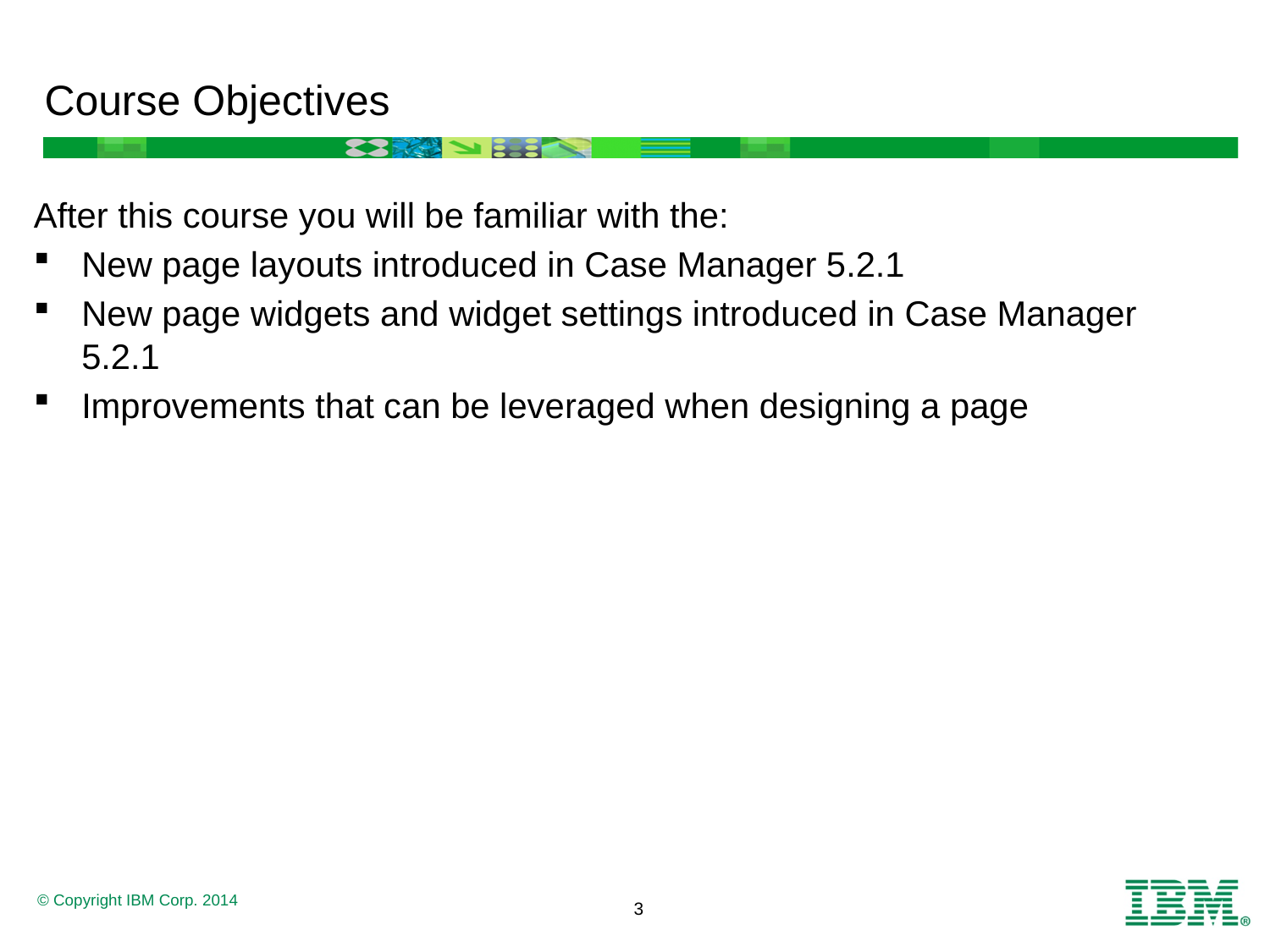

# Course Objectives
After this course you will be familiar with the:
New page layouts introduced in Case Manager 5.2.1
New page widgets and widget settings introduced in Case Manager 5.2.1
Improvements that can be leveraged when designing a page

3